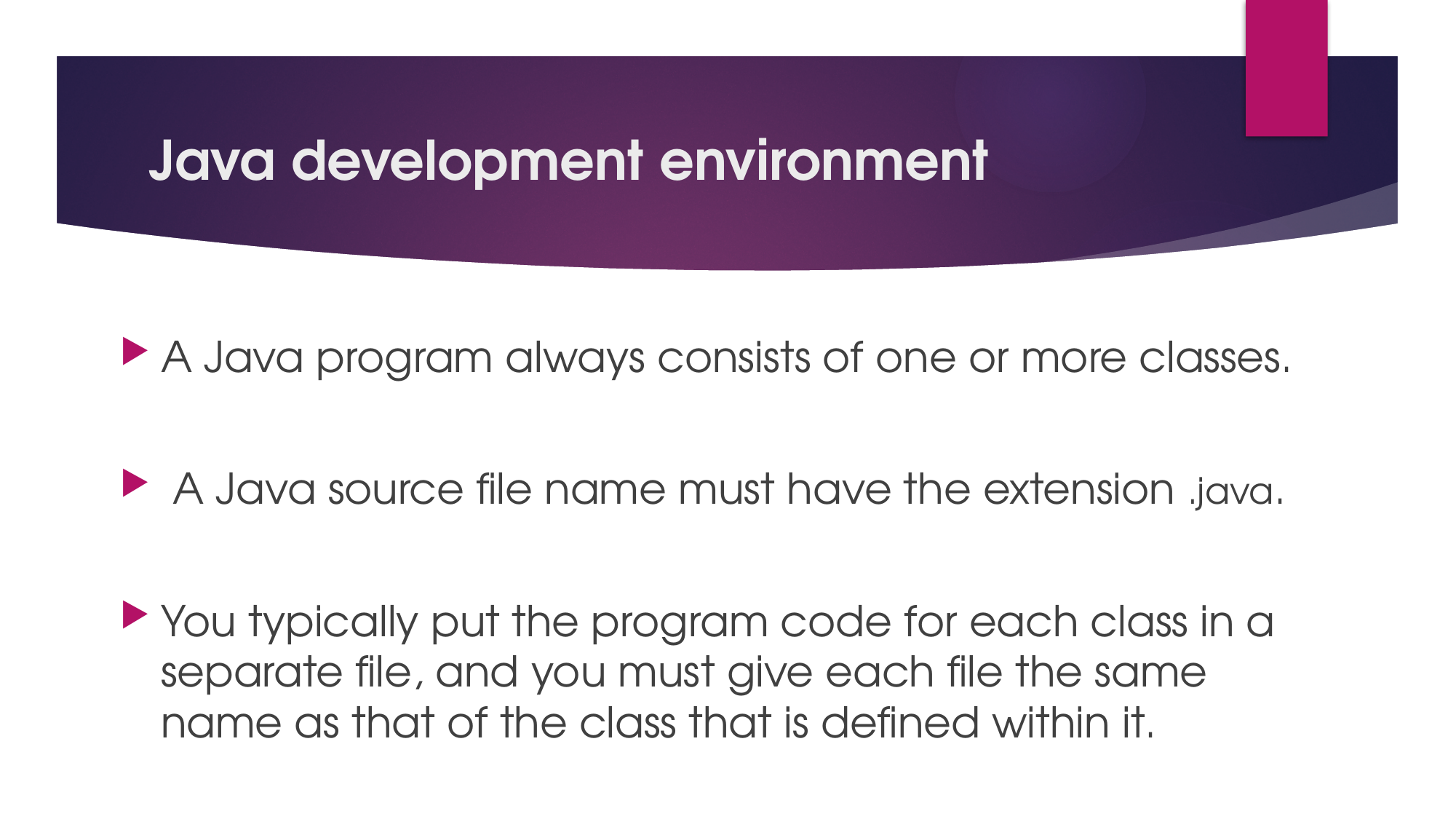

# Java development environment
A Java program always consists of one or more classes.

 A Java source file name must have the extension .java.

You typically put the program code for each class in a separate file, and you must give each file the same name as that of the class that is defined within it.